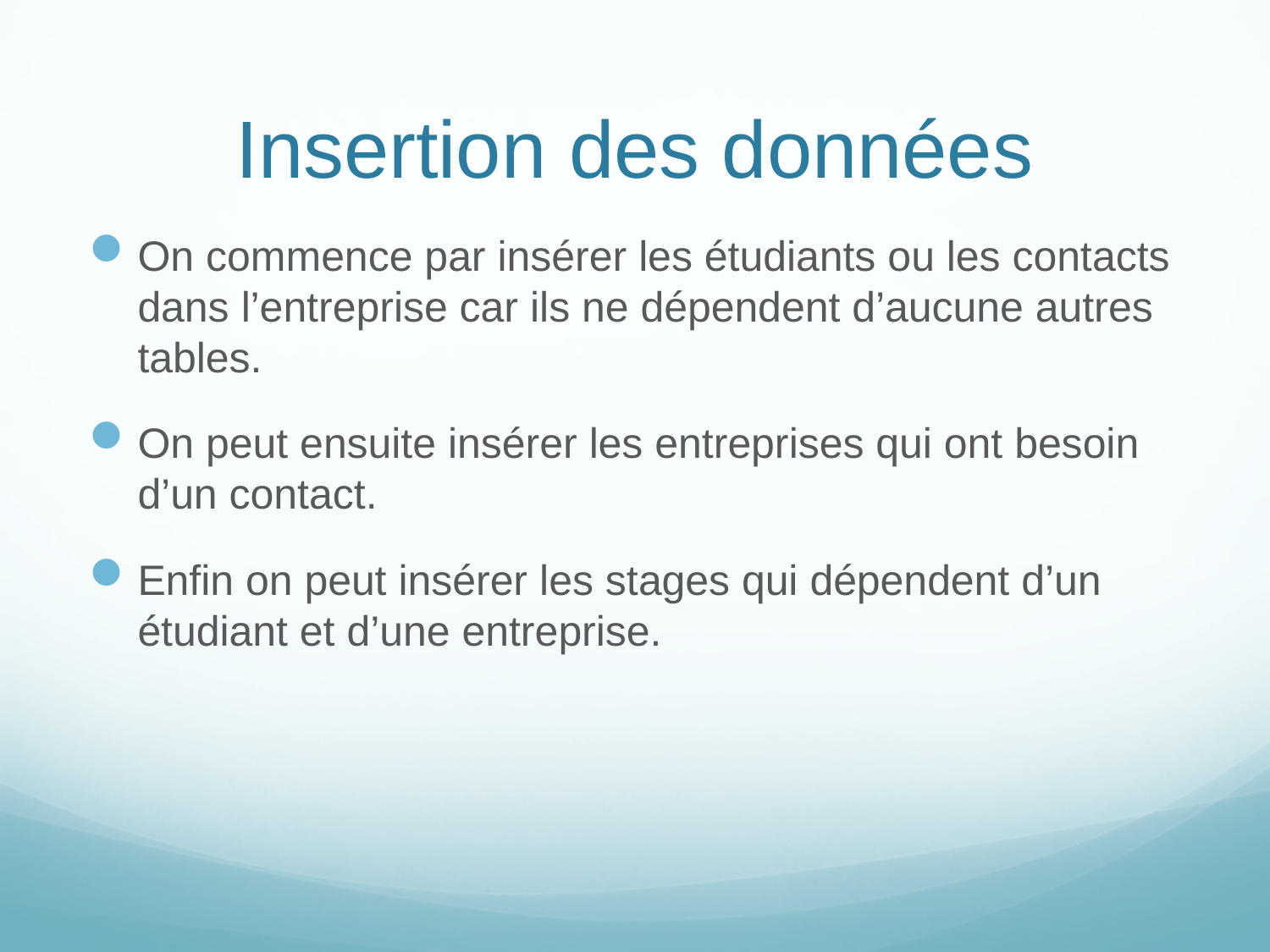

# Insertion des données
On commence par insérer les étudiants ou les contacts dans l’entreprise car ils ne dépendent d’aucune autres tables.
On peut ensuite insérer les entreprises qui ont besoin d’un contact.
Enfin on peut insérer les stages qui dépendent d’un étudiant et d’une entreprise.